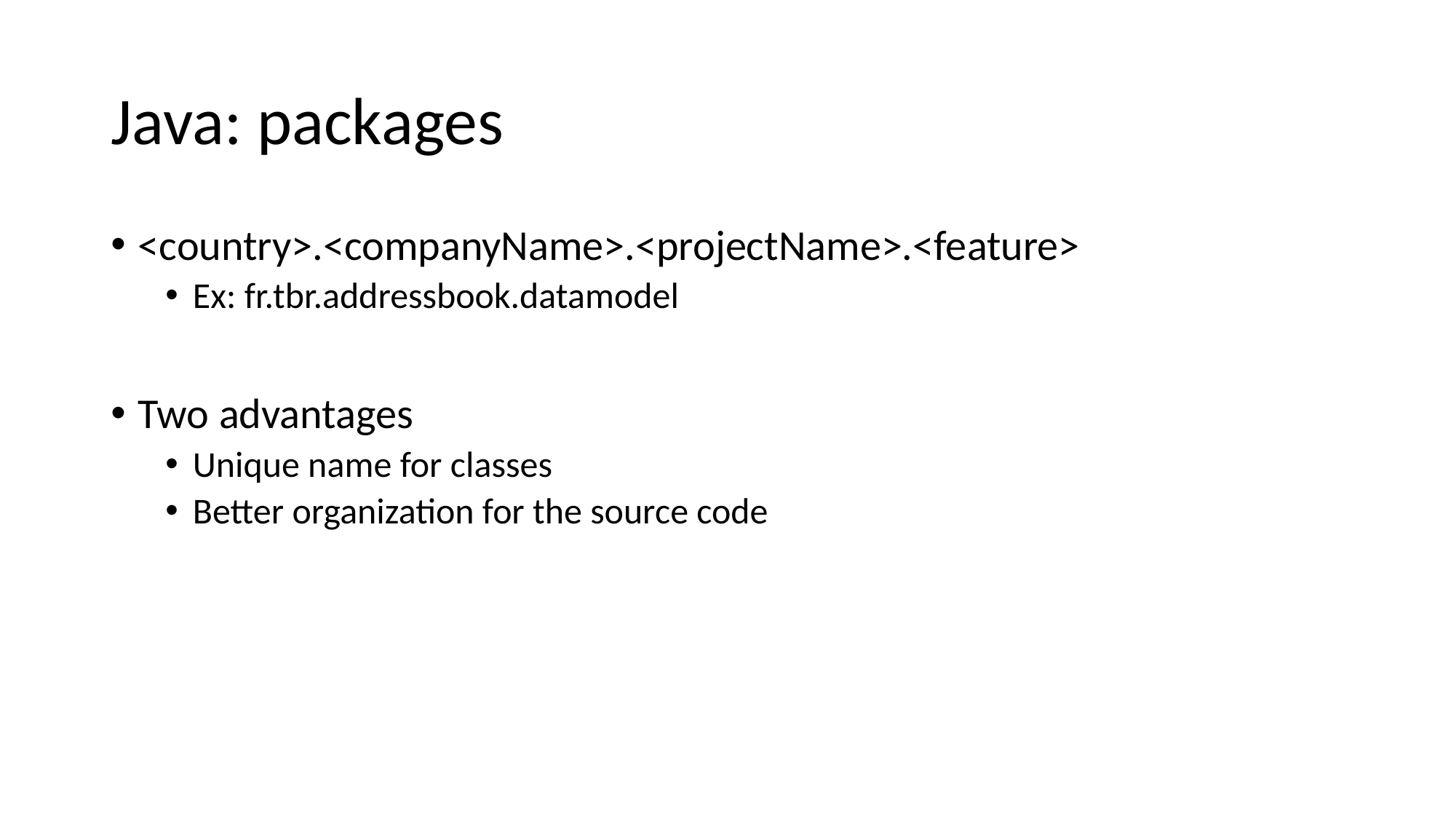

# Java: packages
<country>.<companyName>.<projectName>.<feature>
Ex: fr.tbr.addressbook.datamodel

Two advantages
Unique name for classes
Better organization for the source code